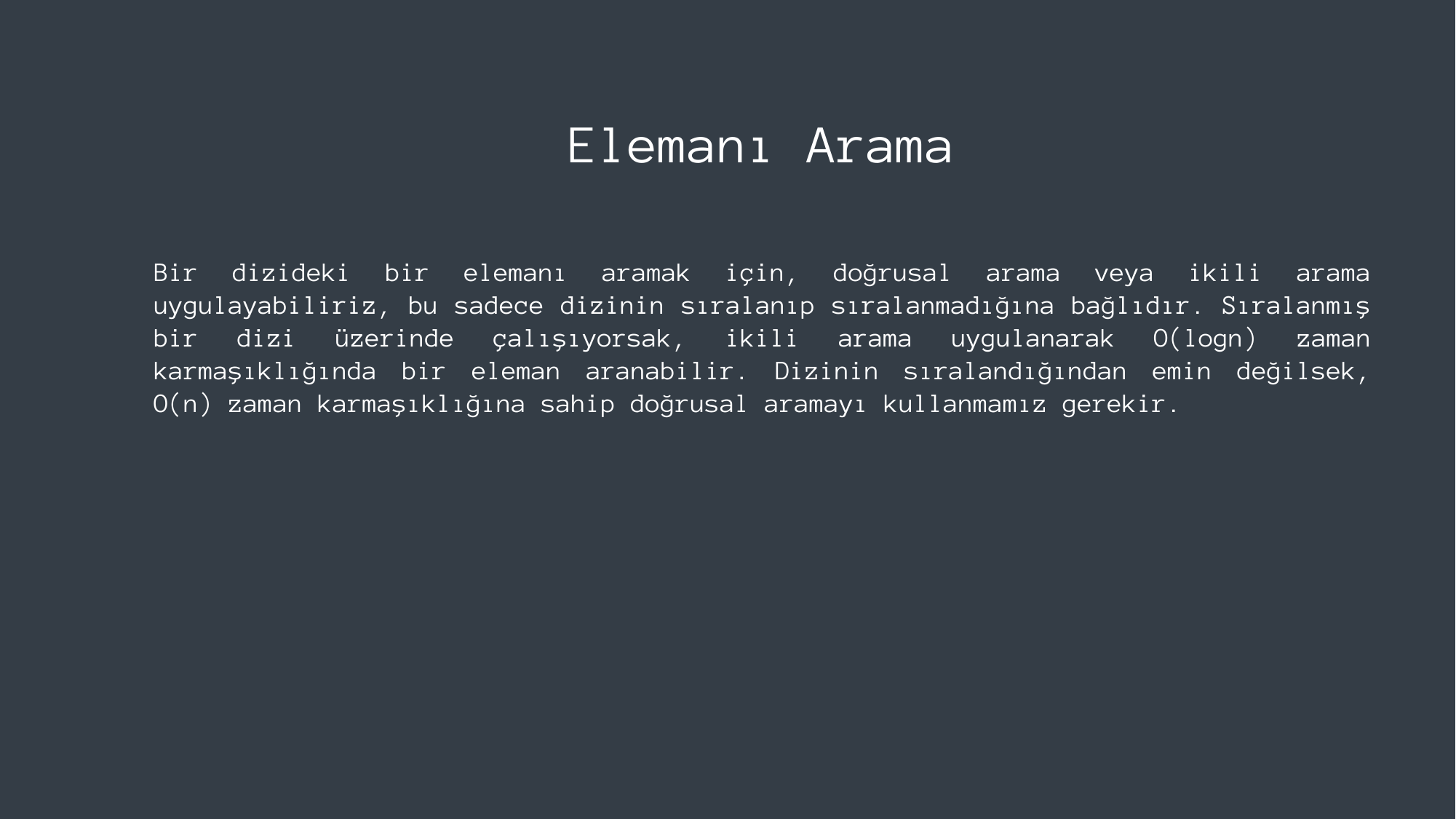

Elemanı Arama
Bir dizideki bir elemanı aramak için, doğrusal arama veya ikili arama uygulayabiliriz, bu sadece dizinin sıralanıp sıralanmadığına bağlıdır. Sıralanmış bir dizi üzerinde çalışıyorsak, ikili arama uygulanarak O(logn) zaman karmaşıklığında bir eleman aranabilir. Dizinin sıralandığından emin değilsek, O(n) zaman karmaşıklığına sahip doğrusal aramayı kullanmamız gerekir.